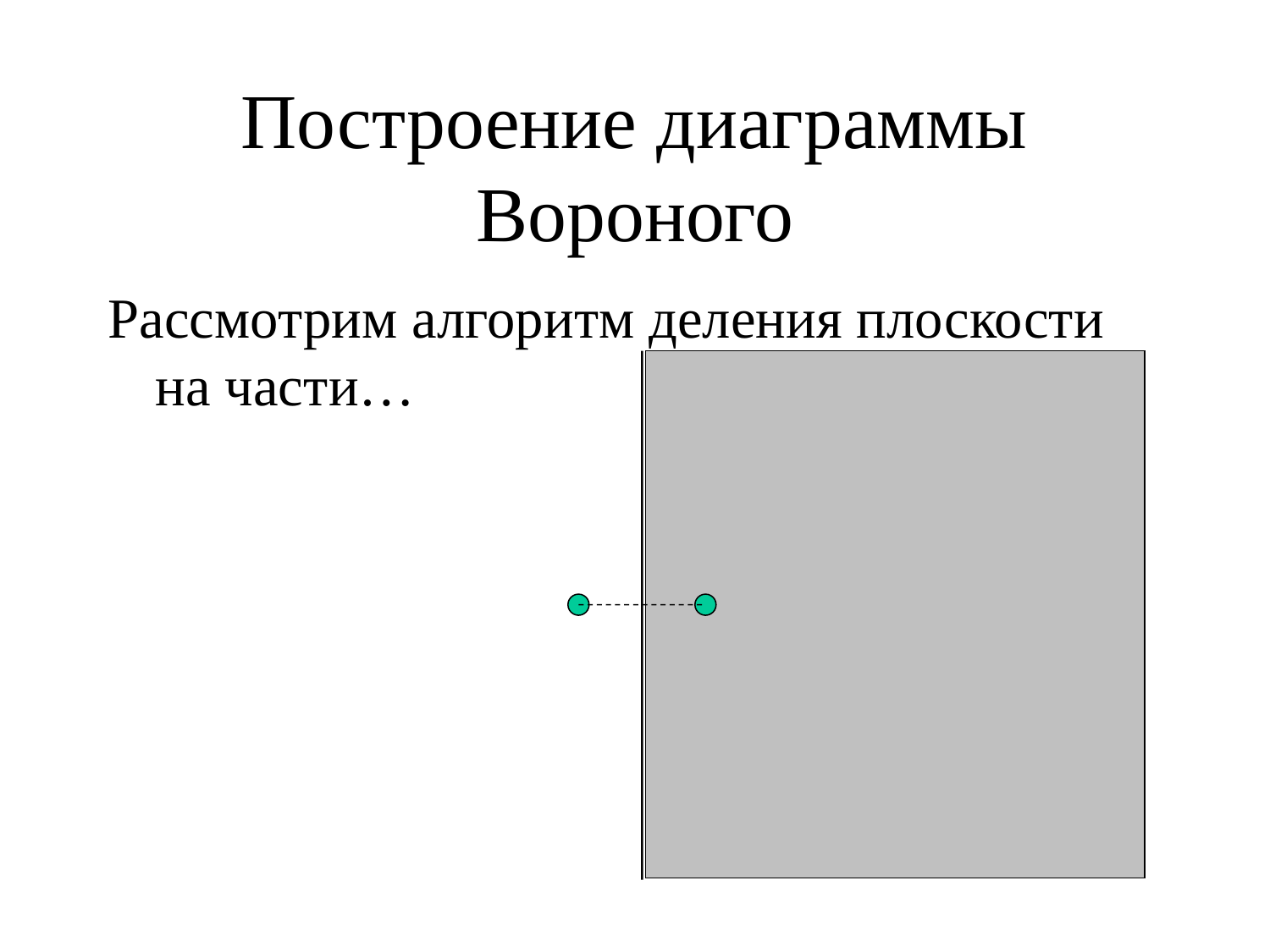

# Построение диаграммы Вороного
Рассмотрим алгоритм деления плоскости на части…